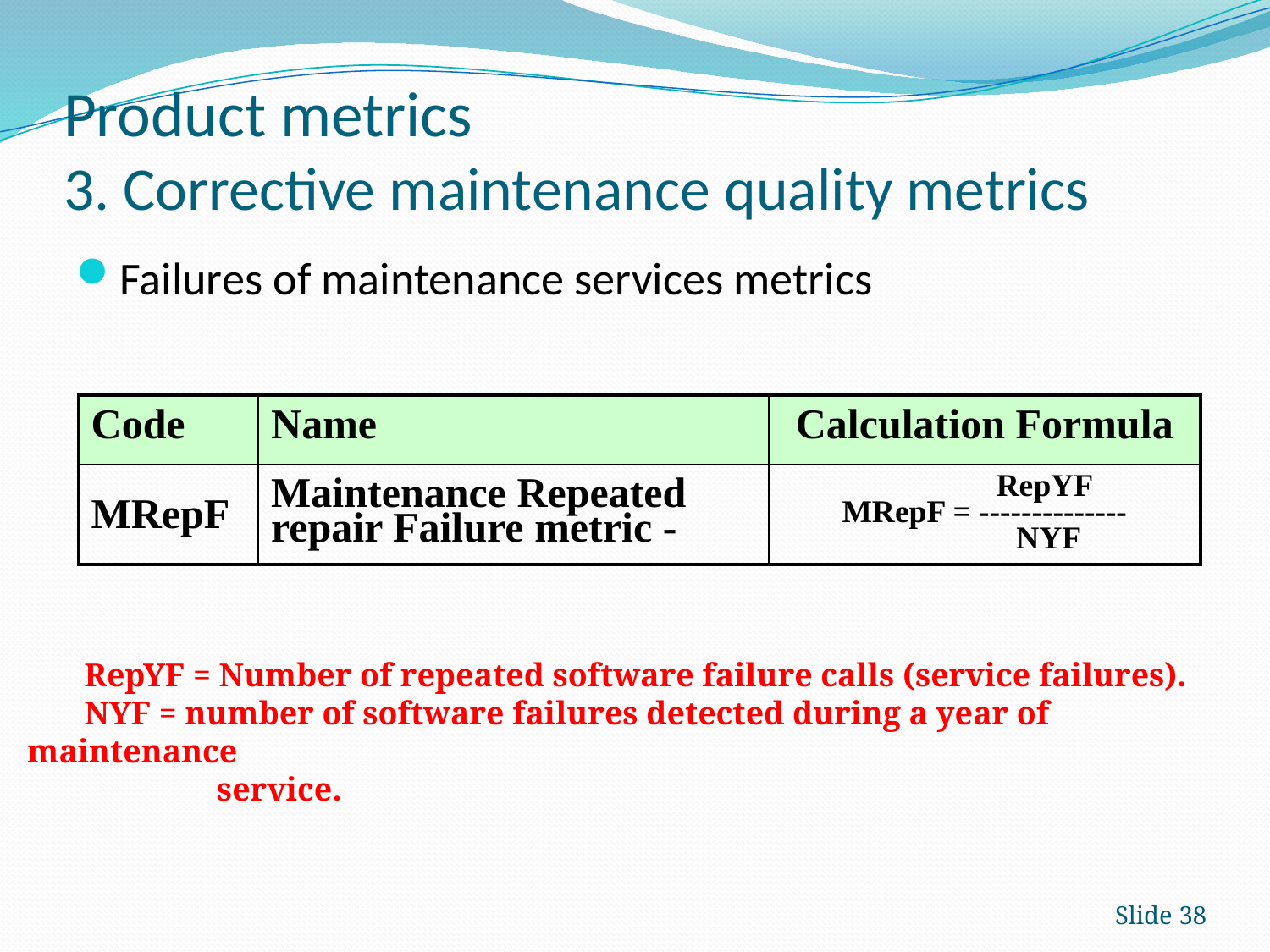

# Product metrics 3. Corrective maintenance quality metrics
Failures of maintenance services metrics
| Code | Name | Calculation Formula |
| --- | --- | --- |
| MRepF | Maintenance Repeated repair Failure metric - | RepYF MRepF = -------------- NYF |
	RepYF = Number of repeated software failure calls (service failures).
	NYF = number of software failures detected during a year of maintenance
                       service.
Slide 38